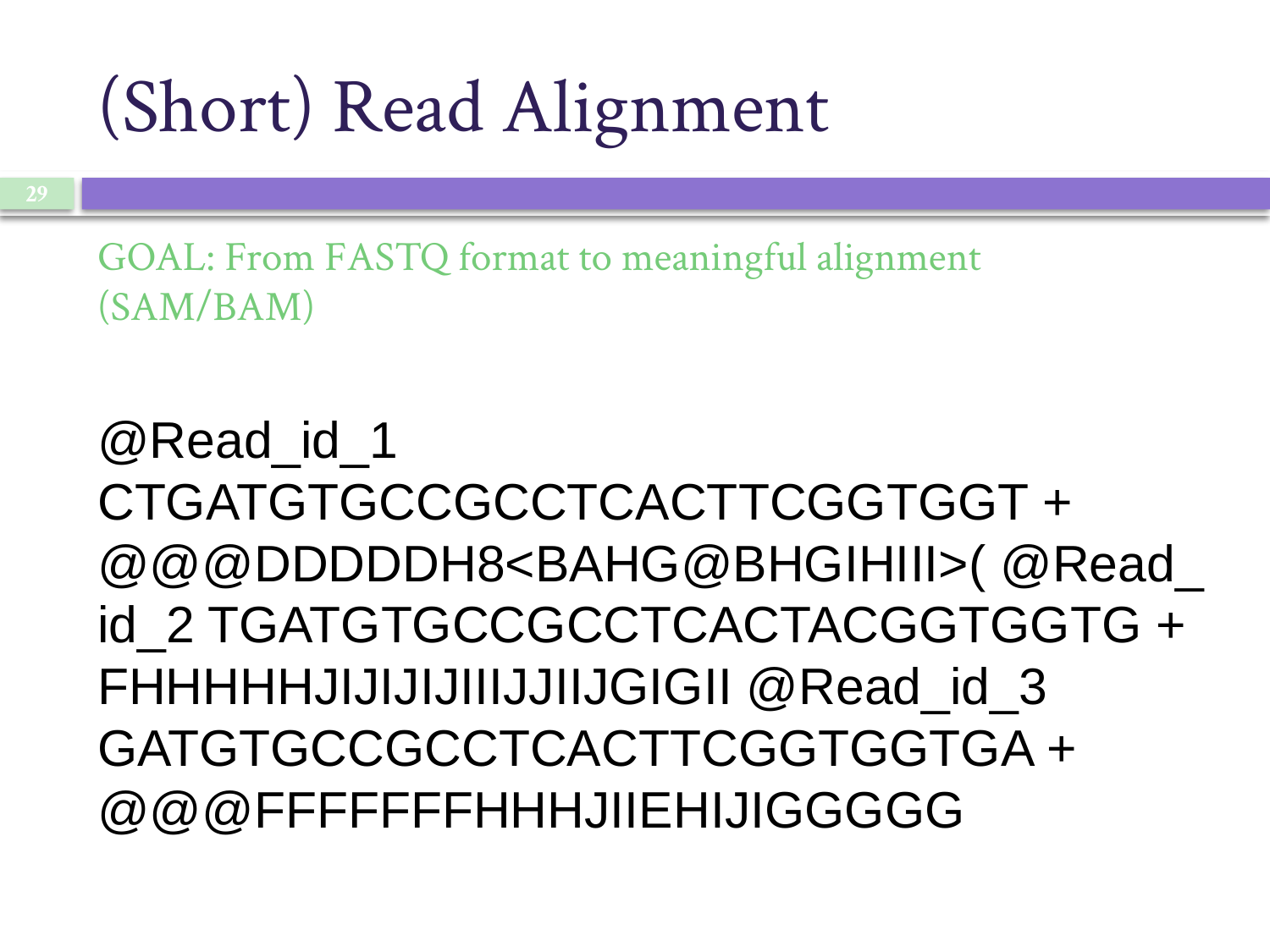

# (Short) Read Alignment
29
GOAL: From FASTQ format to meaningful alignment (SAM/BAM)

@Read_id_1 CTGATGTGCCGCCTCACTTCGGTGGT + @@@DDDDDH8<BAHG@BHGIHIII>( @Read_id_2 TGATGTGCCGCCTCACTACGGTGGTG + FHHHHHJIJIJIJIIIJJIIJGIGII @Read_id_3 GATGTGCCGCCTCACTTCGGTGGTGA + @@@FFFFFFFHHHJIIEHIJIGGGGG